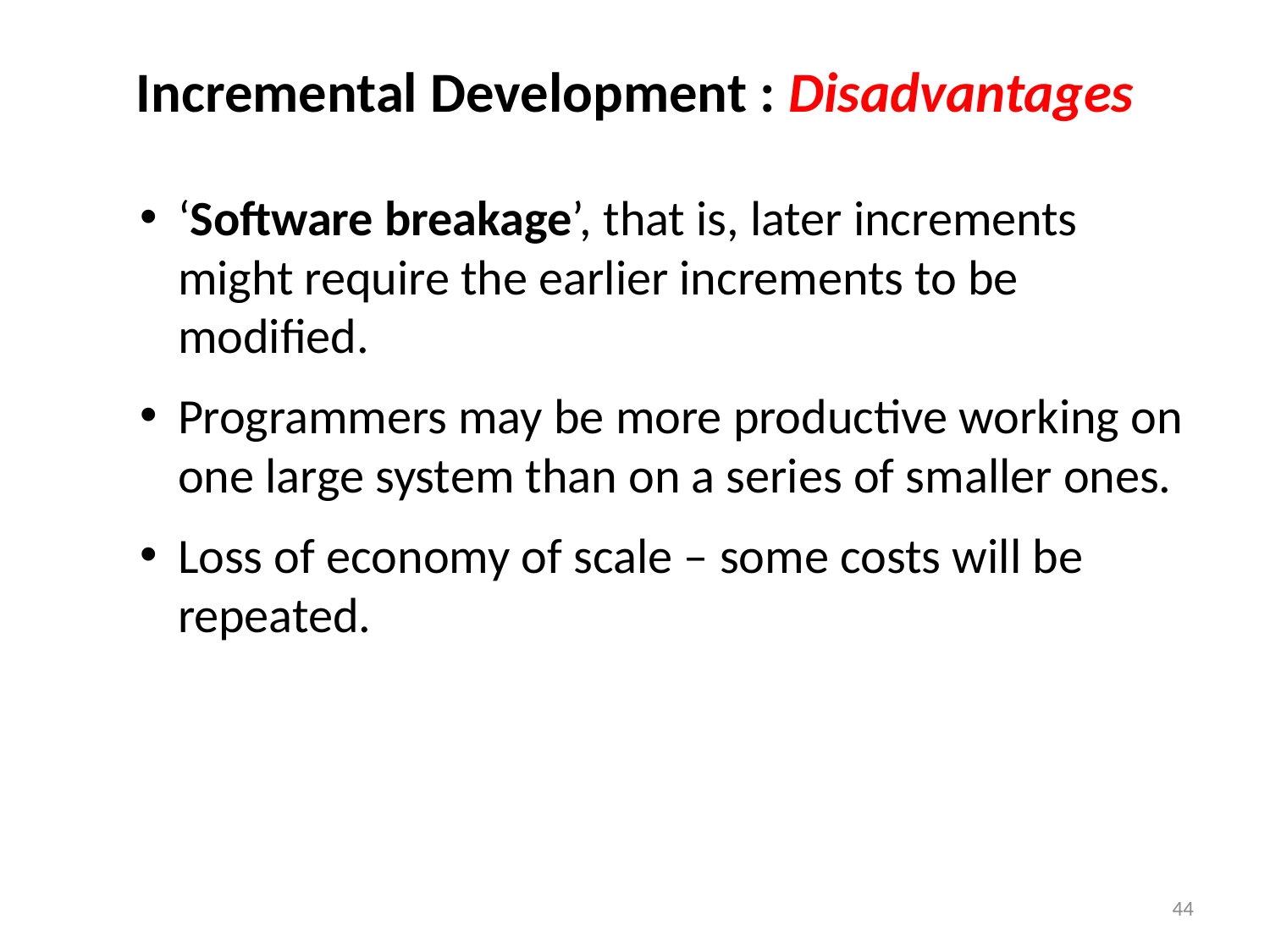

# Incremental Development : Disadvantages
‘Software breakage’, that is, later increments might require the earlier increments to be modified.
Programmers may be more productive working on one large system than on a series of smaller ones.
Loss of economy of scale – some costs will be repeated.
44